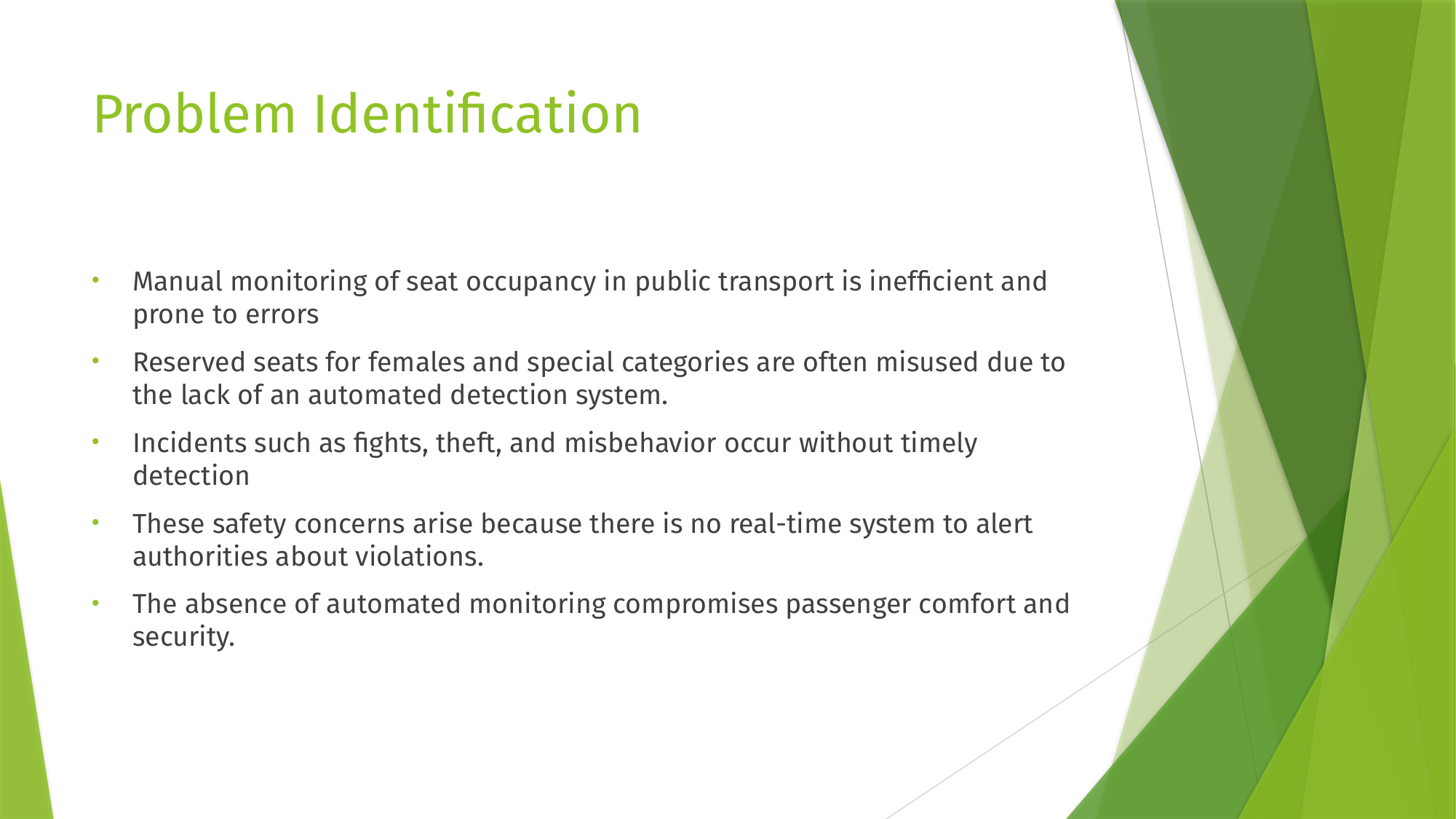

# Problem Identification
Manual monitoring of seat occupancy in public transport is inefficient and prone to errors
Reserved seats for females and special categories are often misused due to the lack of an automated detection system.
Incidents such as fights, theft, and misbehavior occur without timely detection
These safety concerns arise because there is no real-time system to alert authorities about violations.
The absence of automated monitoring compromises passenger comfort and security.